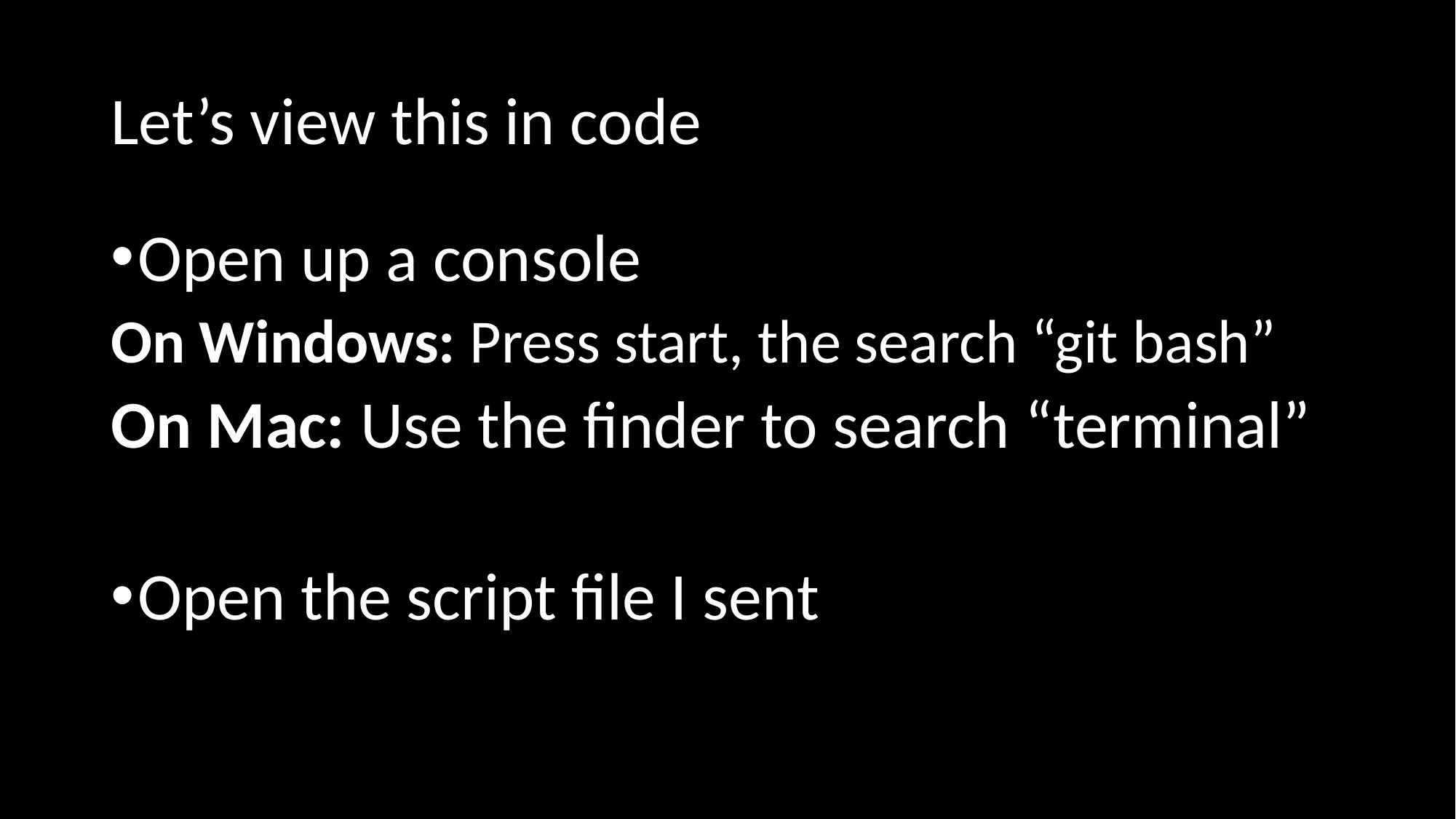

# Let’s view this in code
Open up a console
On Windows: Press start, the search “git bash”
On Mac: Use the finder to search “terminal”

Open the script file I sent